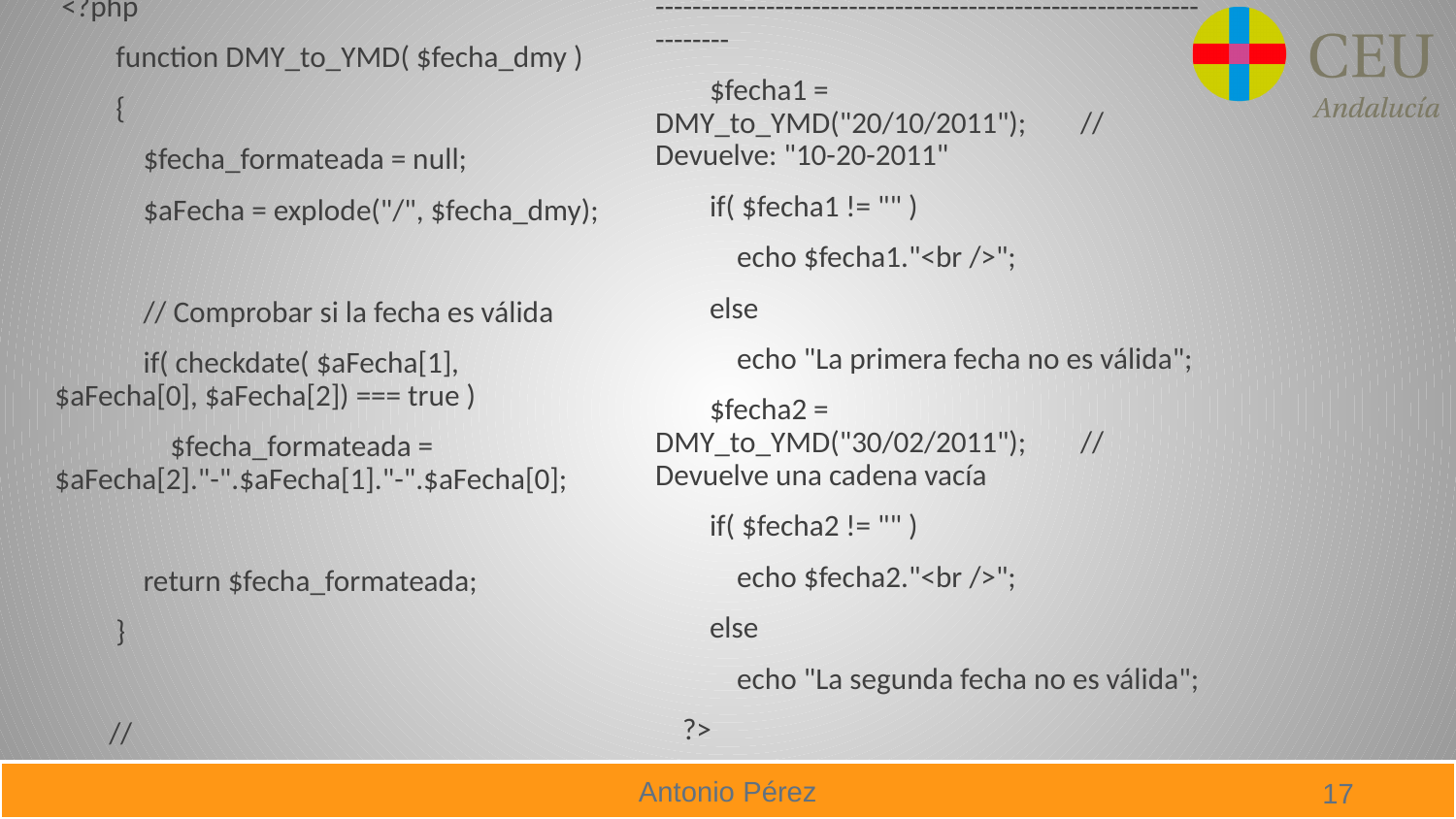

<?php
         function DMY_to_YMD( $fecha_dmy )
         {
             $fecha_formateada = null;
             $aFecha = explode("/", $fecha_dmy);

             // Comprobar si la fecha es válida
             if( checkdate( $aFecha[1], $aFecha[0], $aFecha[2]) === true )
                 $fecha_formateada = $aFecha[2]."-".$aFecha[1]."-".$aFecha[0];

             return $fecha_formateada;
         }

        // -------------------------------------------------------------------
        $fecha1 = DMY_to_YMD("20/10/2011");        // Devuelve: "10-20-2011"
        if( $fecha1 != "" )
            echo $fecha1."<br />";
        else
            echo "La primera fecha no es válida";
        $fecha2 = DMY_to_YMD("30/02/2011");        // Devuelve una cadena vacía
        if( $fecha2 != "" )
            echo $fecha2."<br />";
        else
            echo "La segunda fecha no es válida";
    ?>